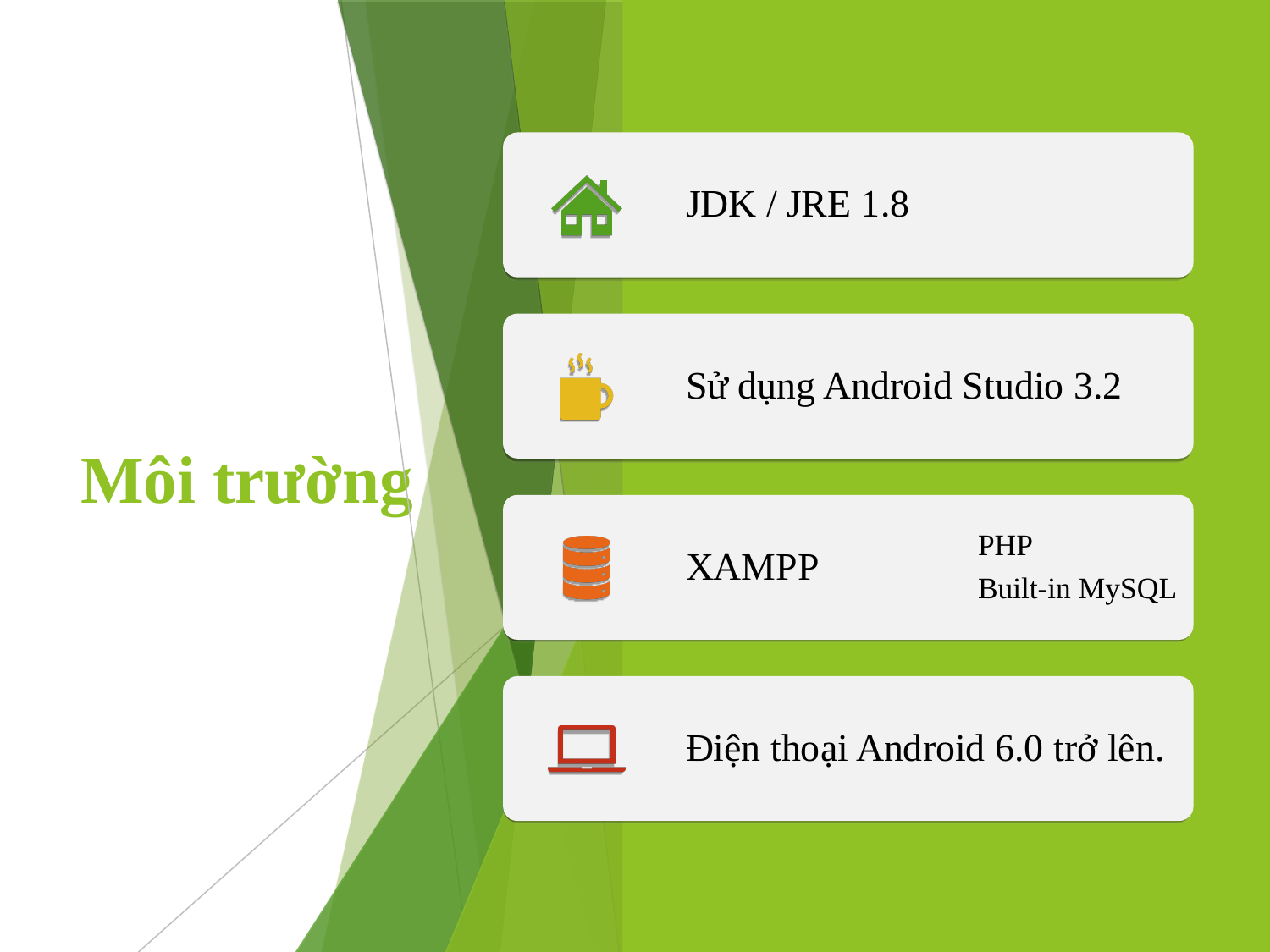

JDK / JRE 1.8

Sử dụng Android Studio 3.2

XAMPP
PHP
Built-in MySQL

Điện thoại Android 6.0 trở lên.

Môi trường